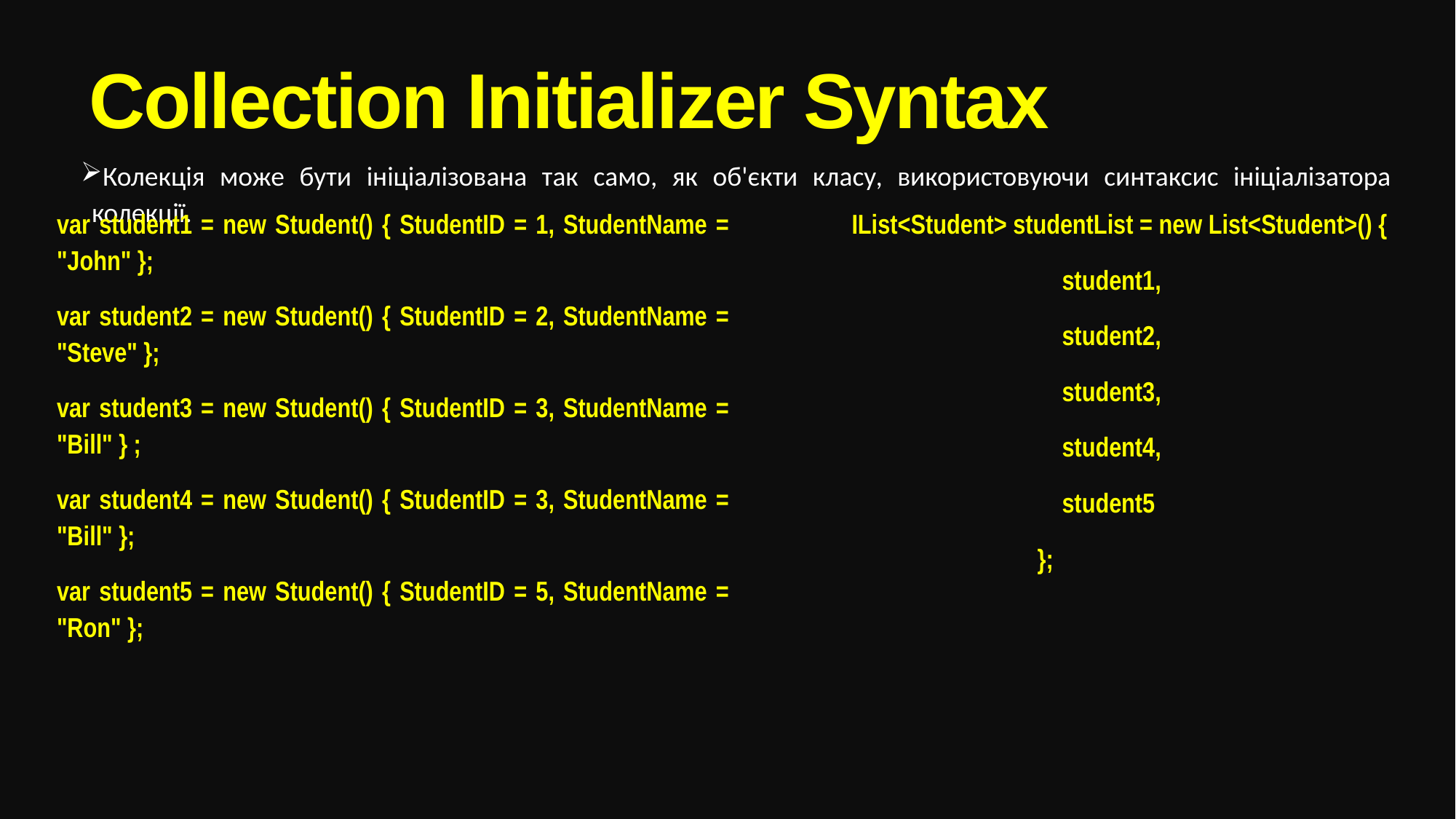

# Collection Initializer Syntax
Колекція може бути ініціалізована так само, як об'єкти класу, використовуючи синтаксис ініціалізатора колекції.
var student1 = new Student() { StudentID = 1, StudentName = "John" };
var student2 = new Student() { StudentID = 2, StudentName = "Steve" };
var student3 = new Student() { StudentID = 3, StudentName = "Bill" } ;
var student4 = new Student() { StudentID = 3, StudentName = "Bill" };
var student5 = new Student() { StudentID = 5, StudentName = "Ron" };

                  IList<Student> studentList = new List<Student>() {
                                                    student1,
                                                    student2,
                                                    student3,
                                                    student4,
                                                    student5
                                                };